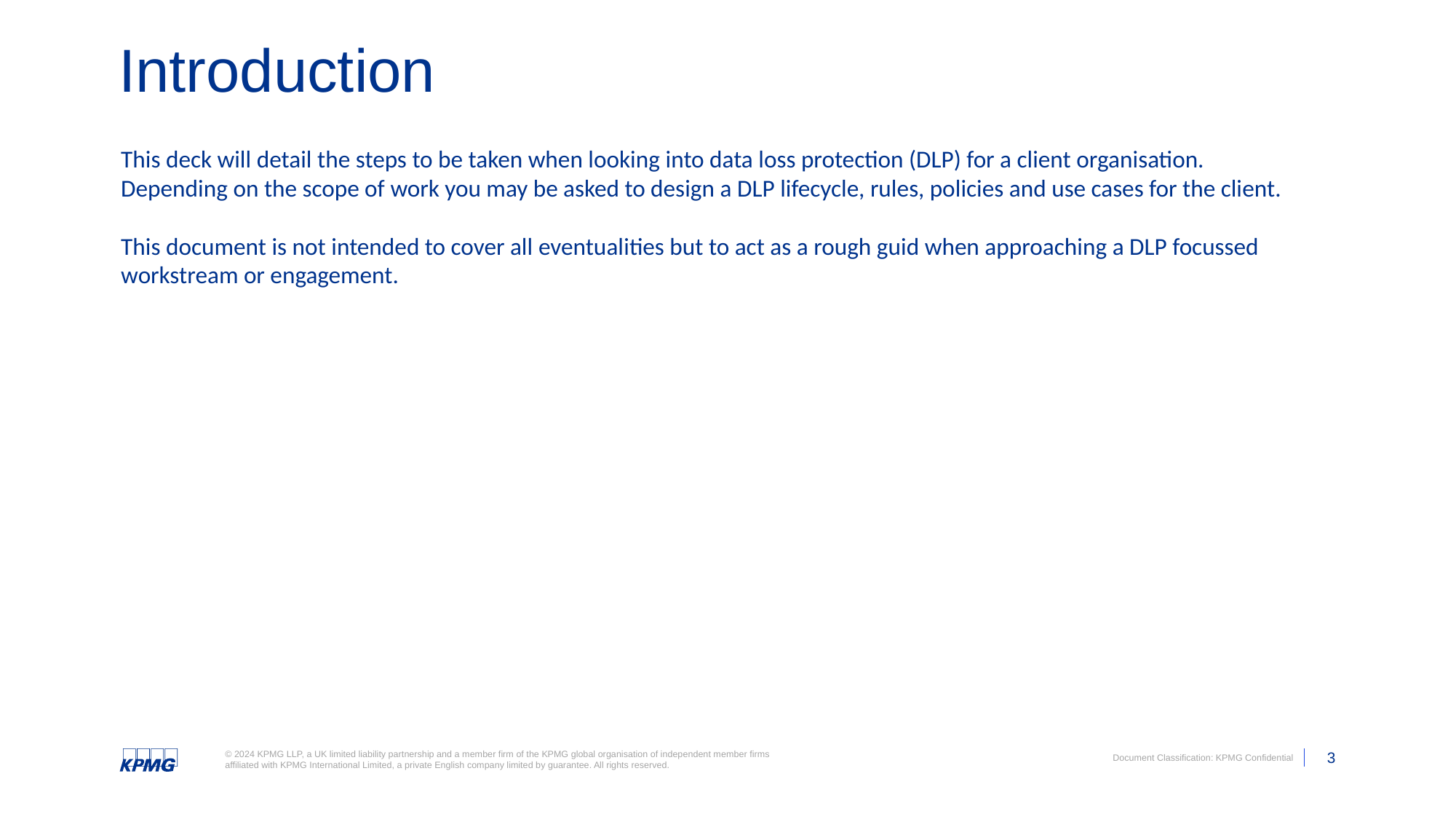

# Introduction
This deck will detail the steps to be taken when looking into data loss protection (DLP) for a client organisation. Depending on the scope of work you may be asked to design a DLP lifecycle, rules, policies and use cases for the client.

This document is not intended to cover all eventualities but to act as a rough guid when approaching a DLP focussed workstream or engagement.